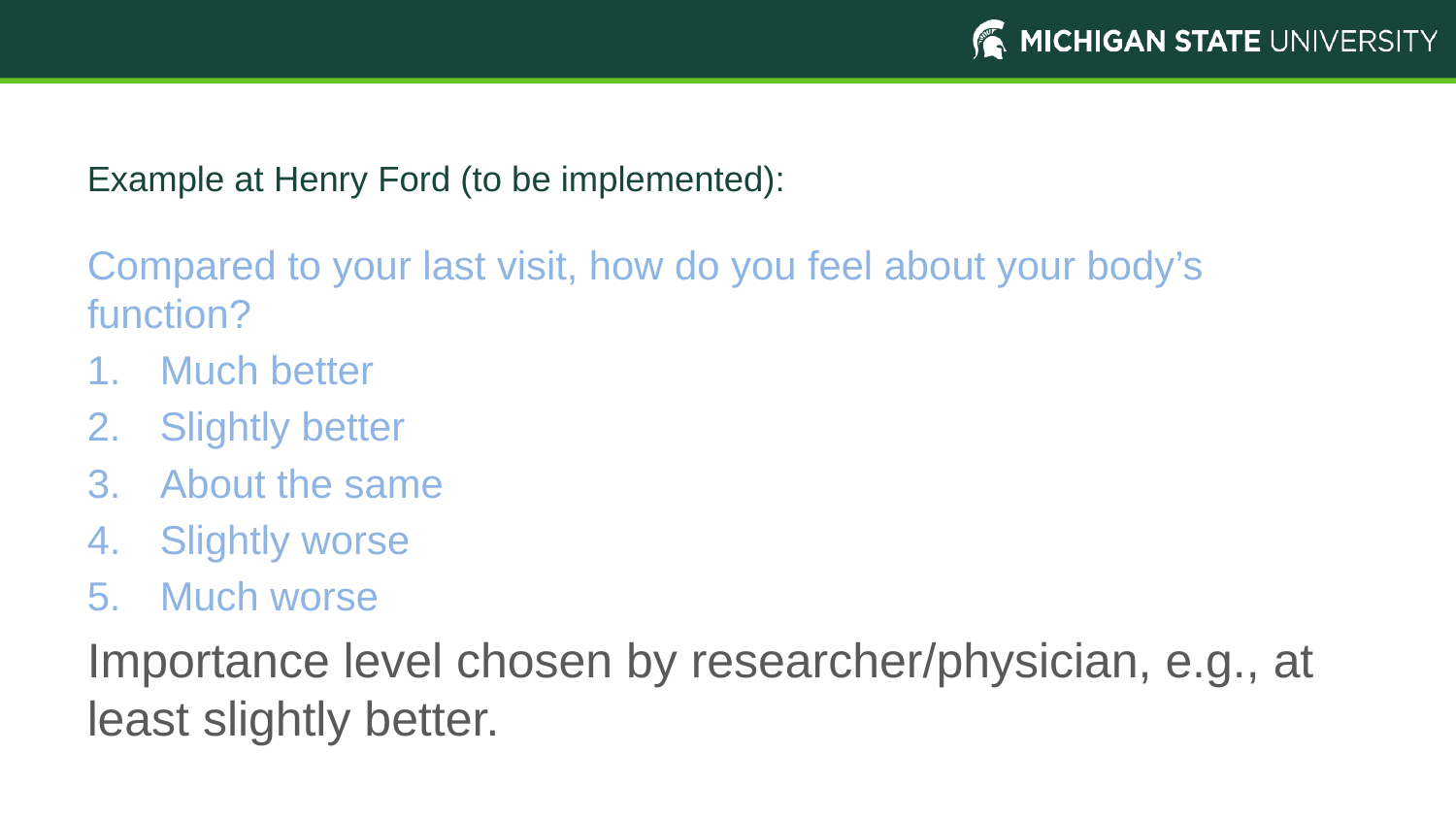

# Example at Henry Ford (to be implemented):
Compared to your last visit, how do you feel about your body’s function?
Much better
Slightly better
About the same
Slightly worse
Much worse
Importance level chosen by researcher/physician, e.g., at least slightly better.